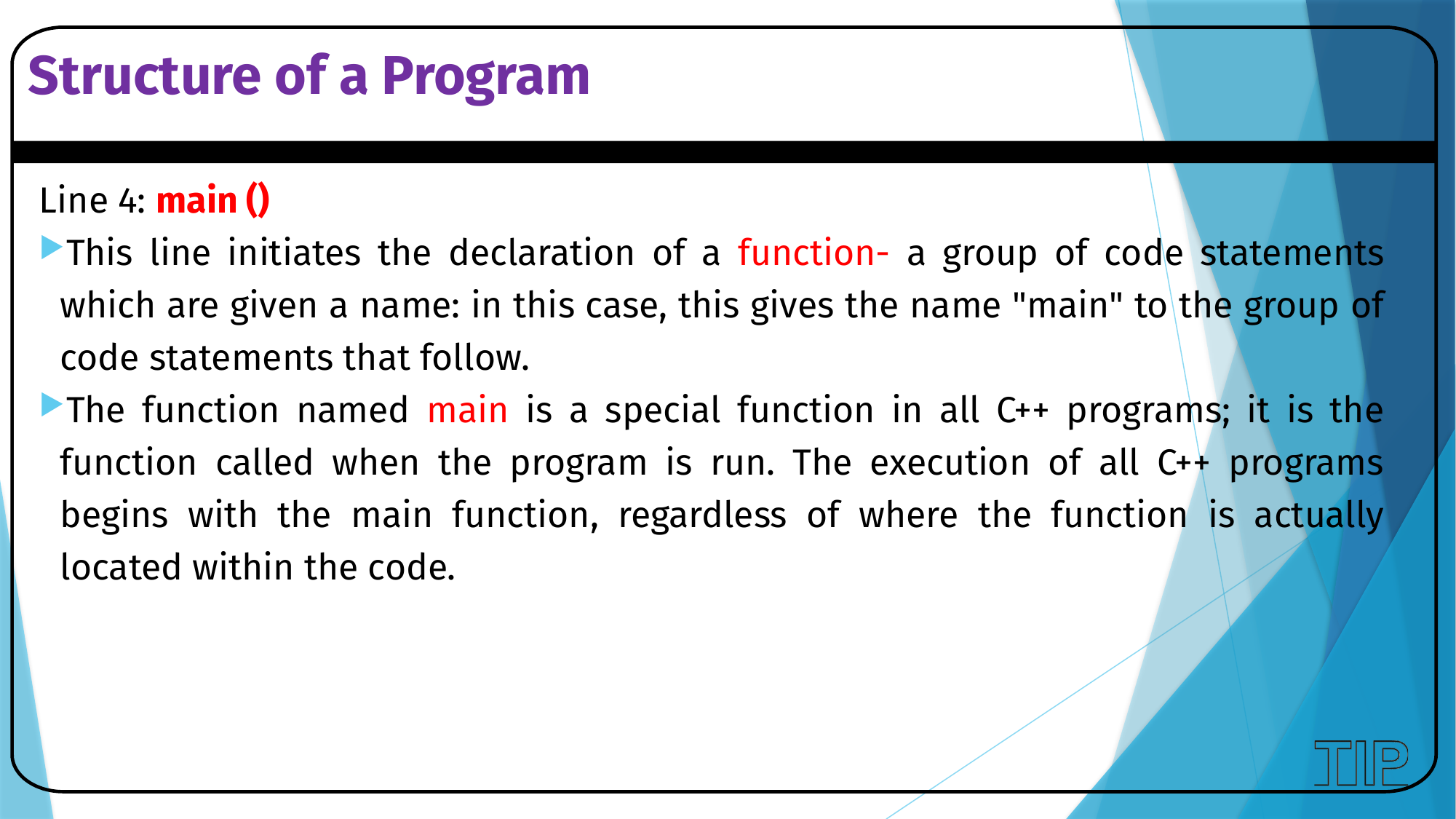

# Structure of a Program
Line 4: main ()
This line initiates the declaration of a function- a group of code statements which are given a name: in this case, this gives the name "main" to the group of code statements that follow.
The function named main is a special function in all C++ programs; it is the function called when the program is run. The execution of all C++ programs begins with the main function, regardless of where the function is actually located within the code.